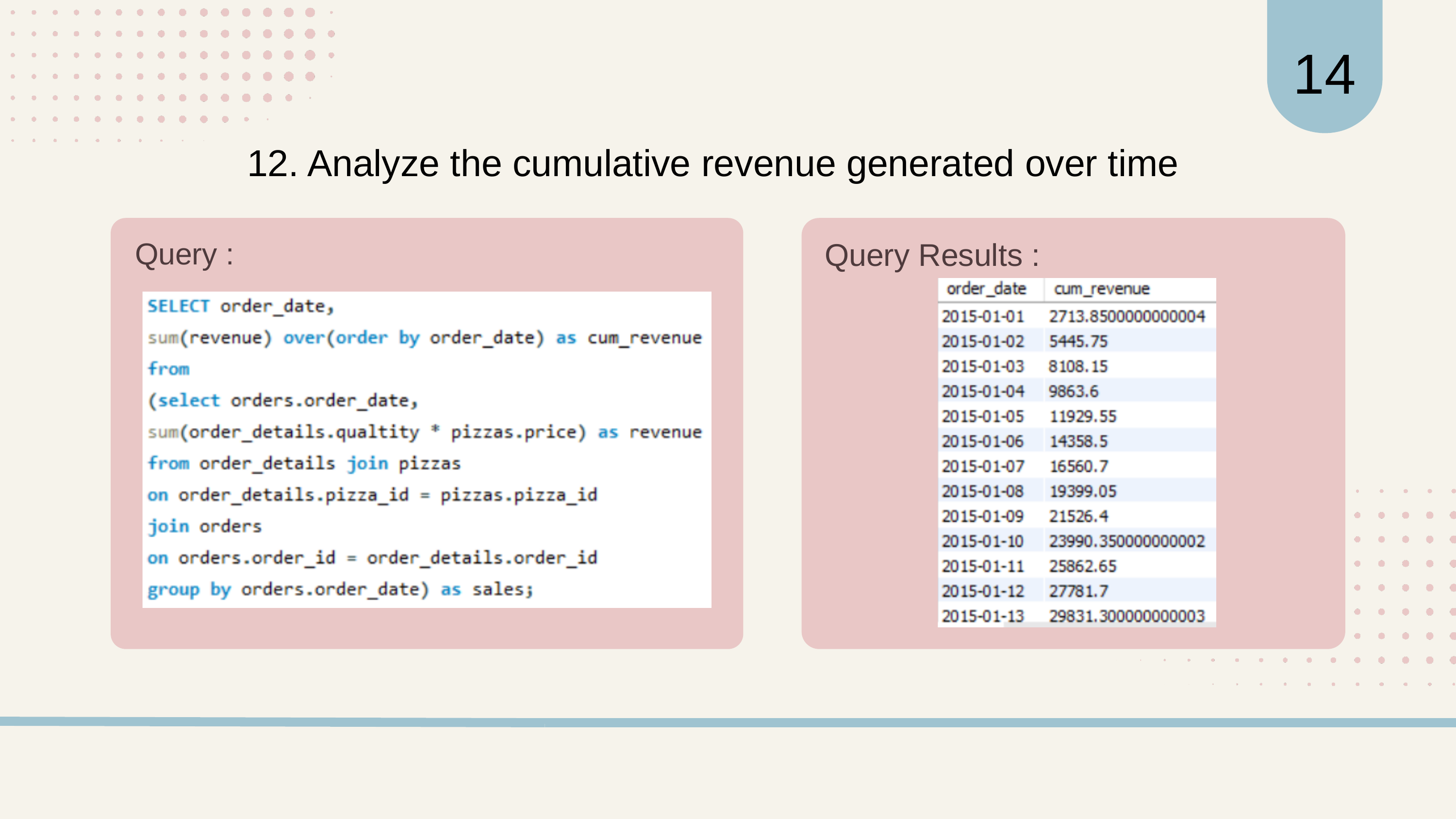

14

12. Analyze the cumulative revenue generated over time

Query :
Query Results :